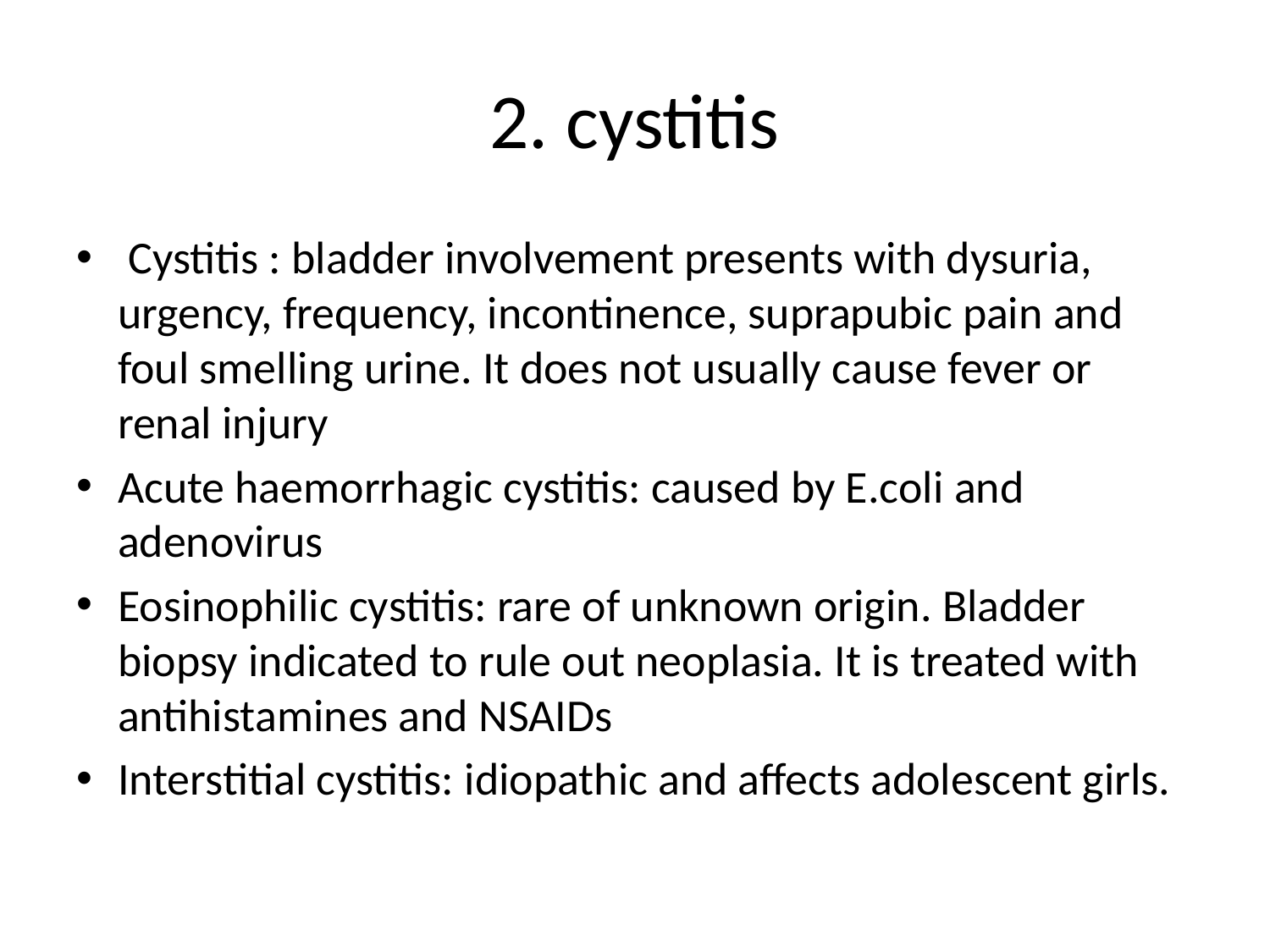

# 2. cystitis
 Cystitis : bladder involvement presents with dysuria, urgency, frequency, incontinence, suprapubic pain and foul smelling urine. It does not usually cause fever or renal injury
Acute haemorrhagic cystitis: caused by E.coli and adenovirus
Eosinophilic cystitis: rare of unknown origin. Bladder biopsy indicated to rule out neoplasia. It is treated with antihistamines and NSAIDs
Interstitial cystitis: idiopathic and affects adolescent girls.